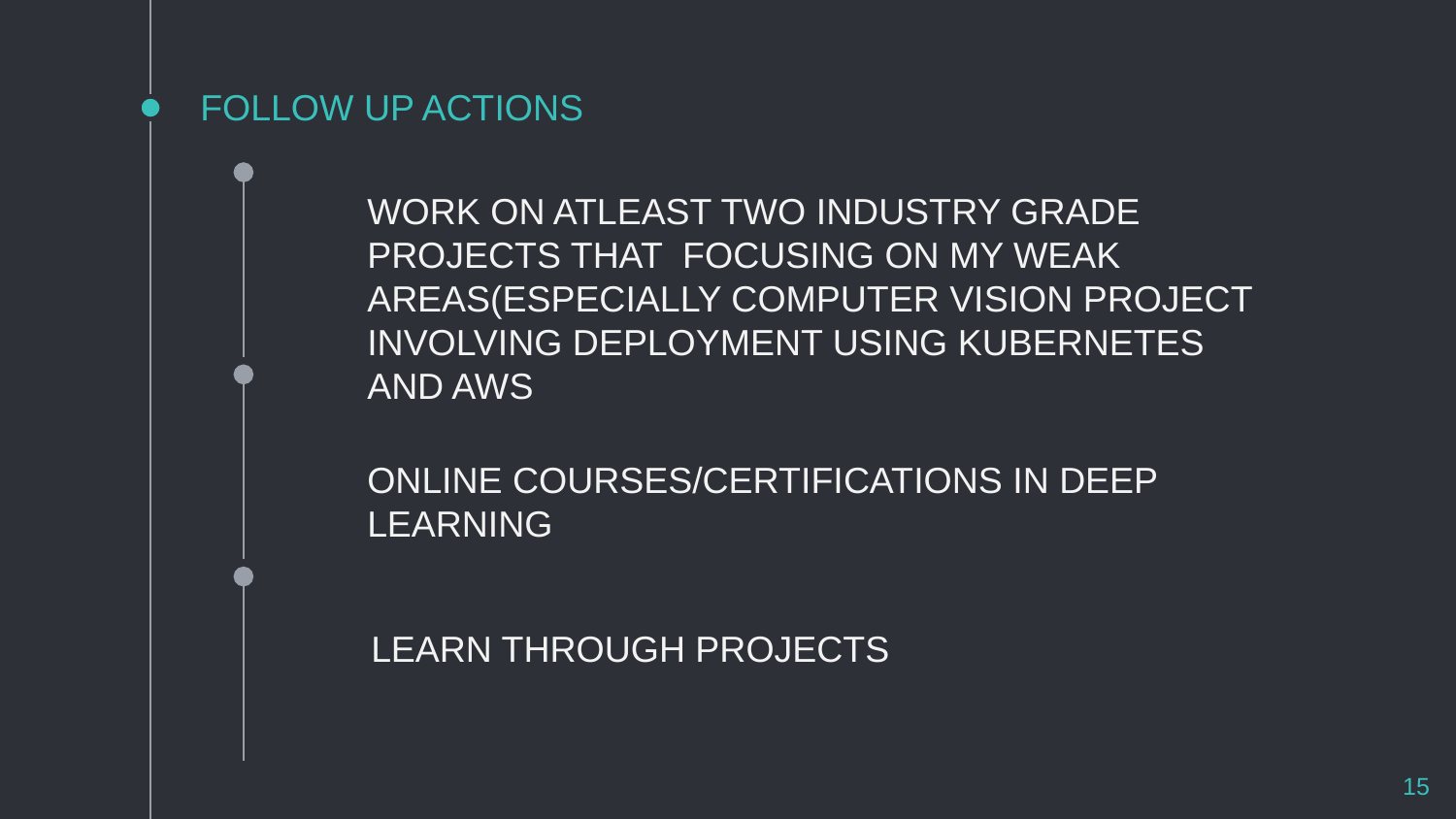

# FOLLOW UP ACTIONS
WORK ON ATLEAST TWO INDUSTRY GRADE PROJECTS THAT  FOCUSING ON MY WEAK AREAS(ESPECIALLY COMPUTER VISION PROJECT INVOLVING DEPLOYMENT USING KUBERNETES AND AWS
ONLINE COURSES/CERTIFICATIONS IN DEEP LEARNING
LEARN THROUGH PROJECTS
15